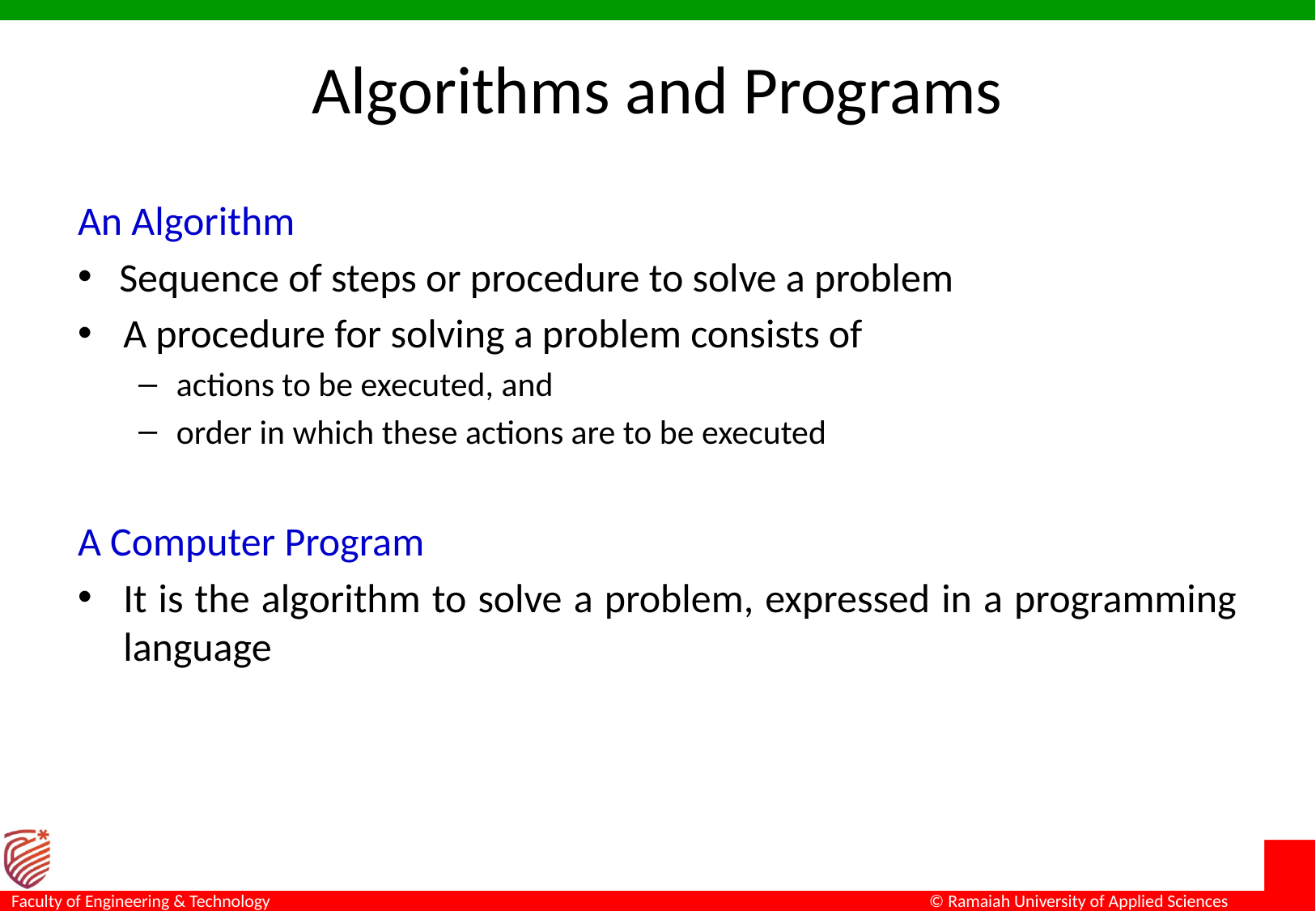

# Algorithms and Programs
An Algorithm
   Sequence of steps or procedure to solve a problem
A procedure for solving a problem consists of
actions to be executed, and
order in which these actions are to be executed

A Computer Program
It is the algorithm to solve a problem, expressed in a programming language